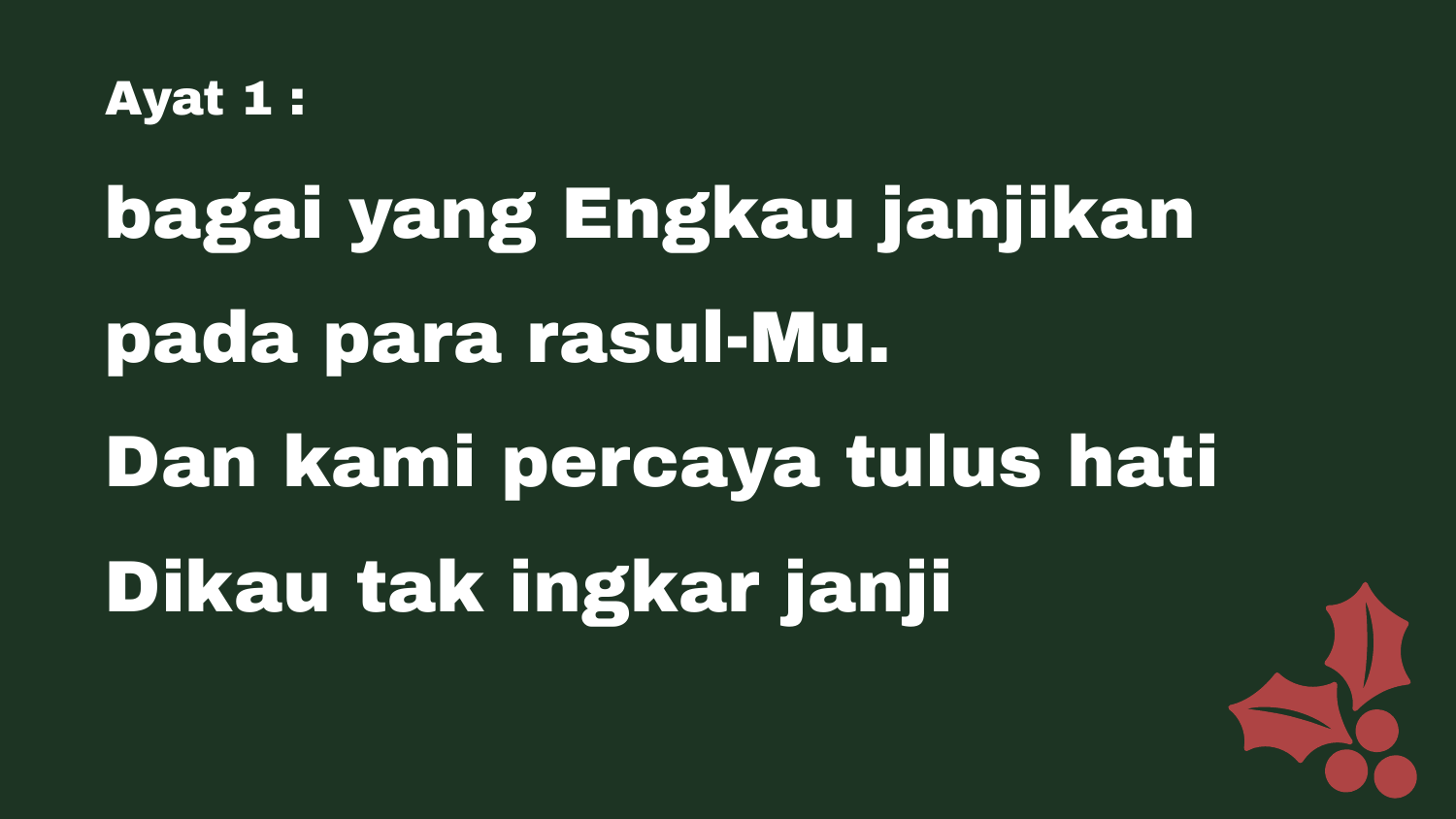

Ayat 1 :
bagai yang Engkau janjikan
pada para rasul-Mu.
Dan kami percaya tulus hati
Dikau tak ingkar janji